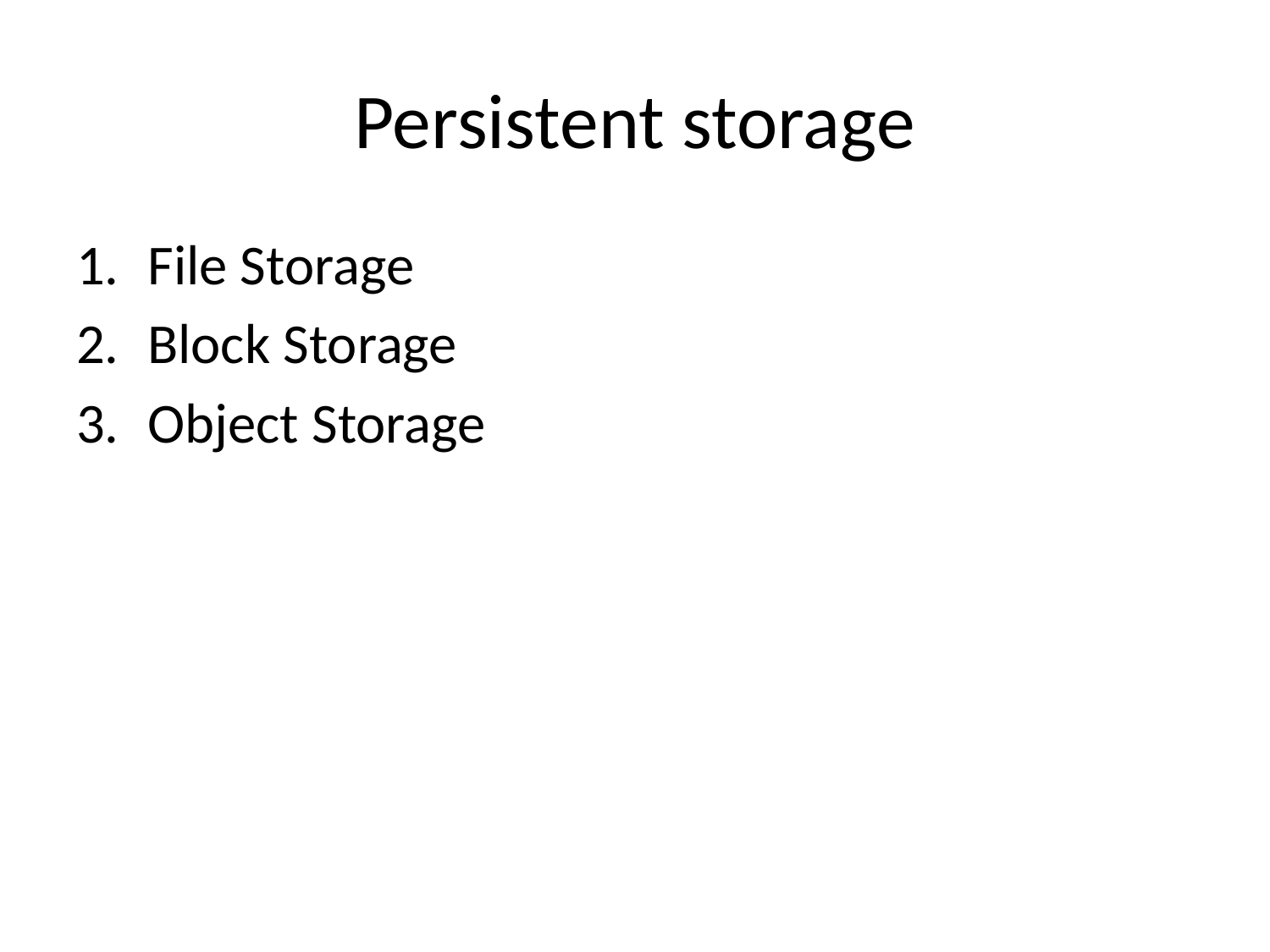

# Persistent storage
File Storage
Block Storage
Object Storage